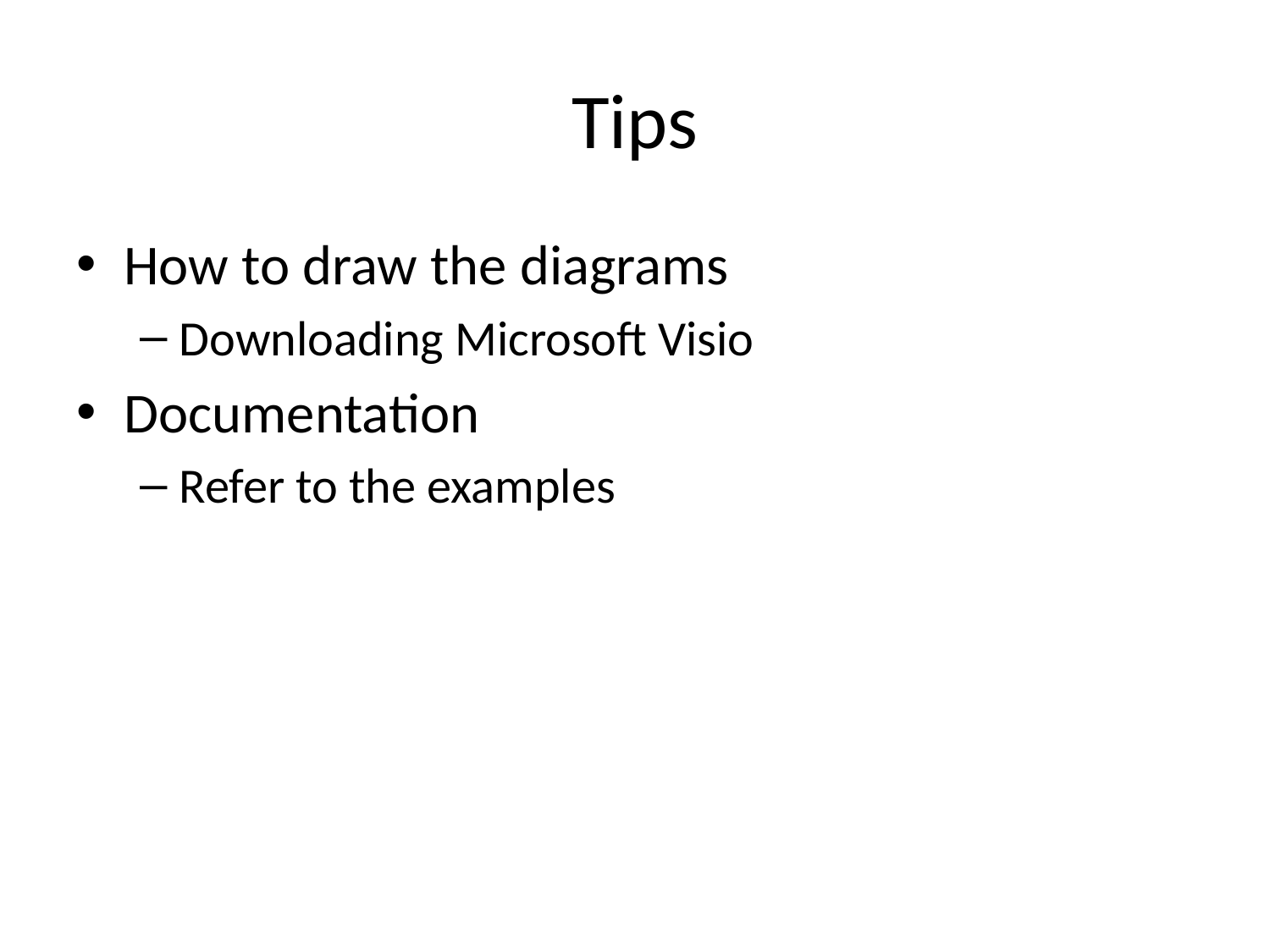

# Tips
How to draw the diagrams
Downloading Microsoft Visio
Documentation
Refer to the examples